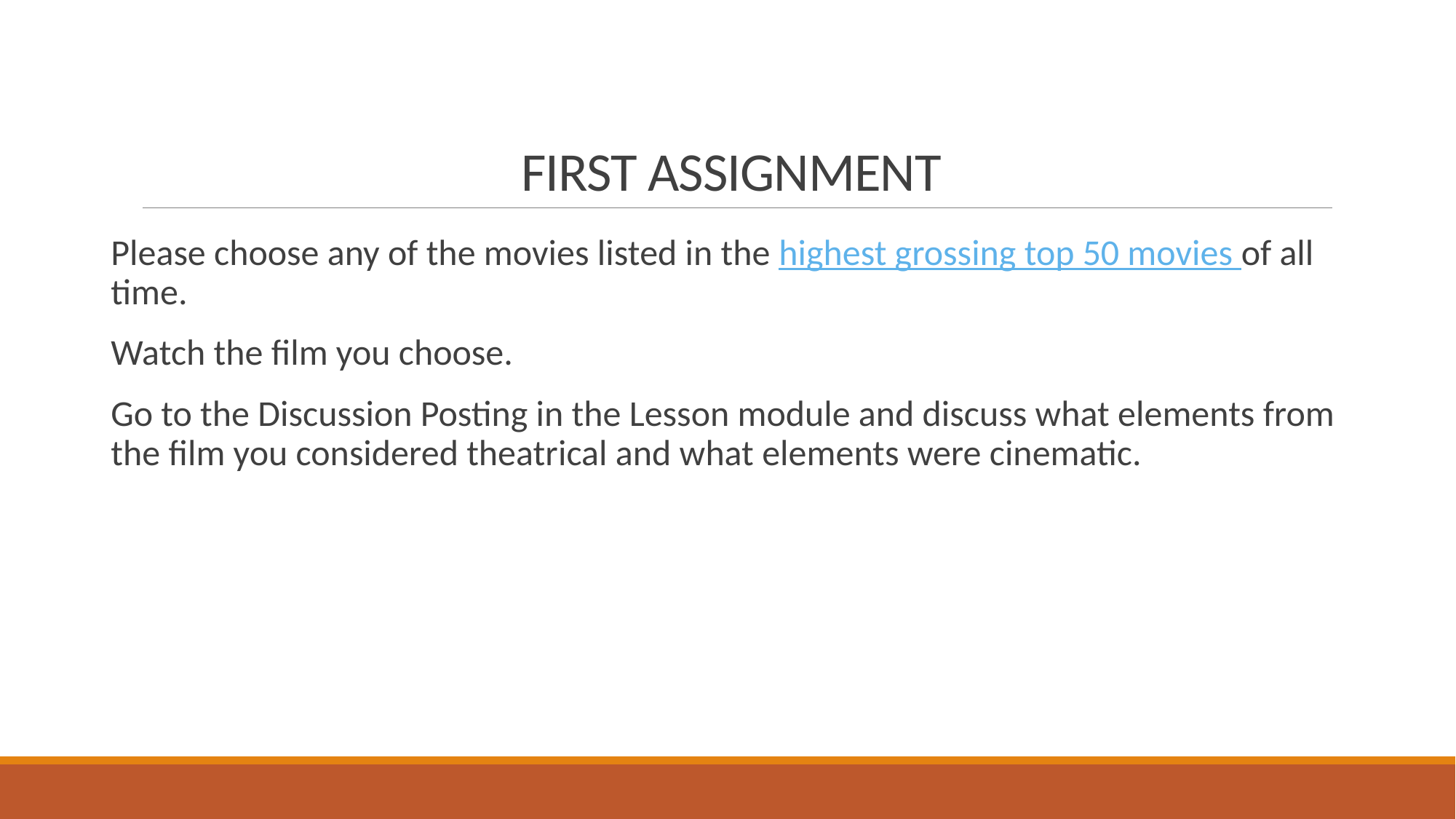

# FIRST ASSIGNMENT
Please choose any of the movies listed in the highest grossing top 50 movies of all time.
Watch the film you choose.
Go to the Discussion Posting in the Lesson module and discuss what elements from the film you considered theatrical and what elements were cinematic.